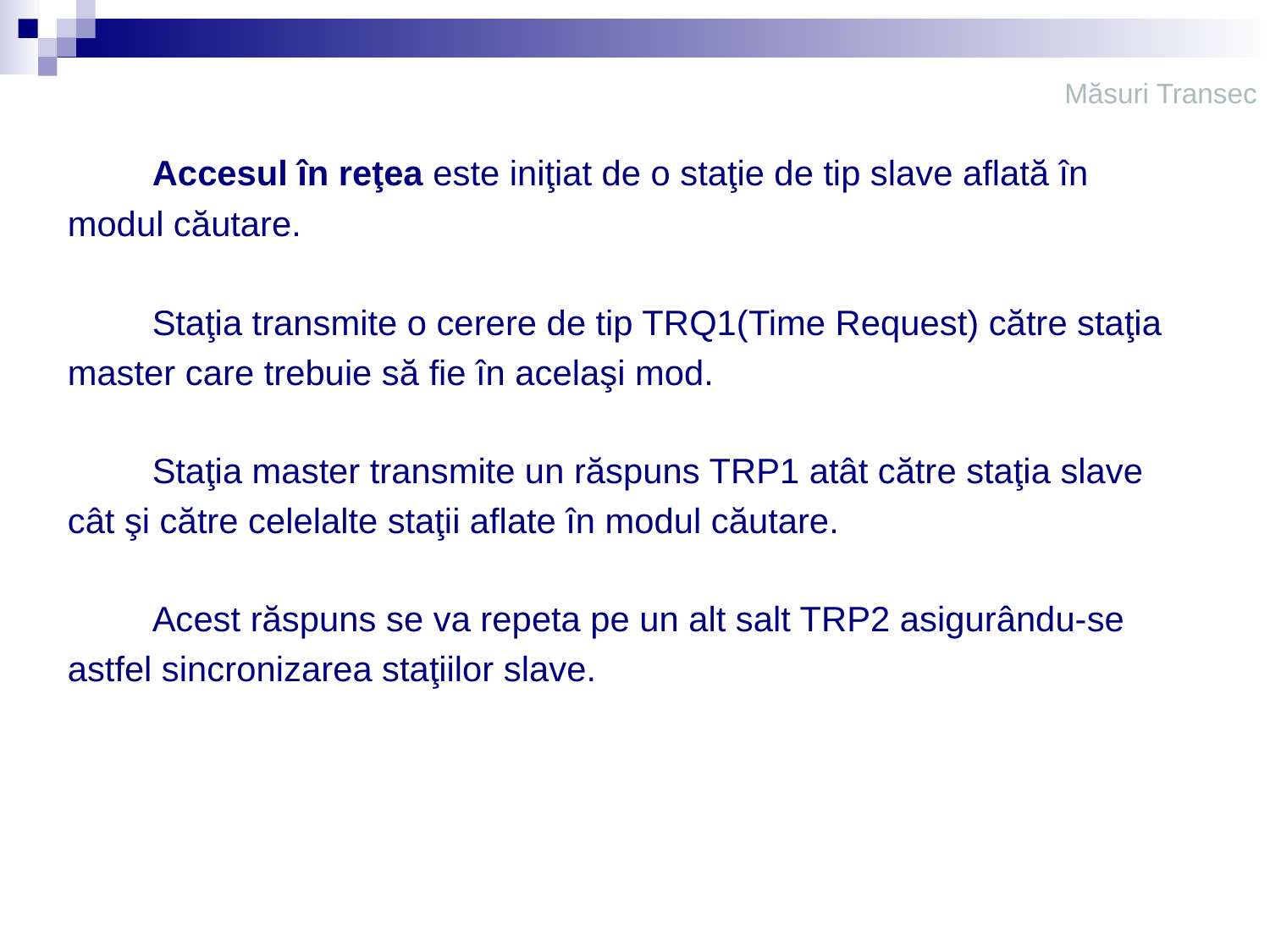

# Măsuri Transec
	Accesul în reţea este iniţiat de o staţie de tip slave aflată în
modul căutare.

	Staţia transmite o cerere de tip TRQ1(Time Request) către staţia
master care trebuie să fie în acelaşi mod.

	Staţia master transmite un răspuns TRP1 atât către staţia slave
cât şi către celelalte staţii aflate în modul căutare.

	Acest răspuns se va repeta pe un alt salt TRP2 asigurându-se
astfel sincronizarea staţiilor slave.